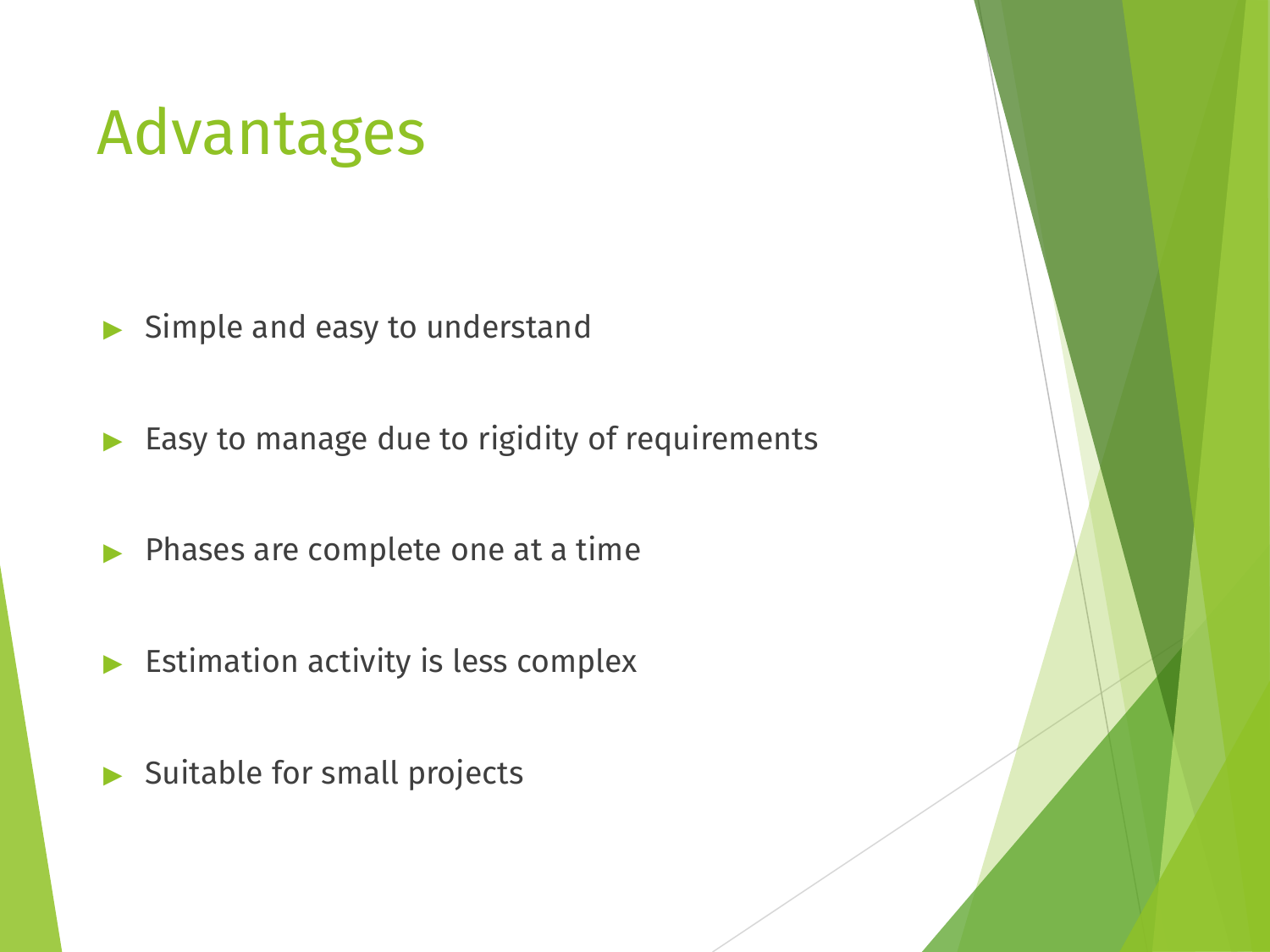

# Advantages
Simple and easy to understand

Easy to manage due to rigidity of requirements

Phases are complete one at a time

Estimation activity is less complex

Suitable for small projects